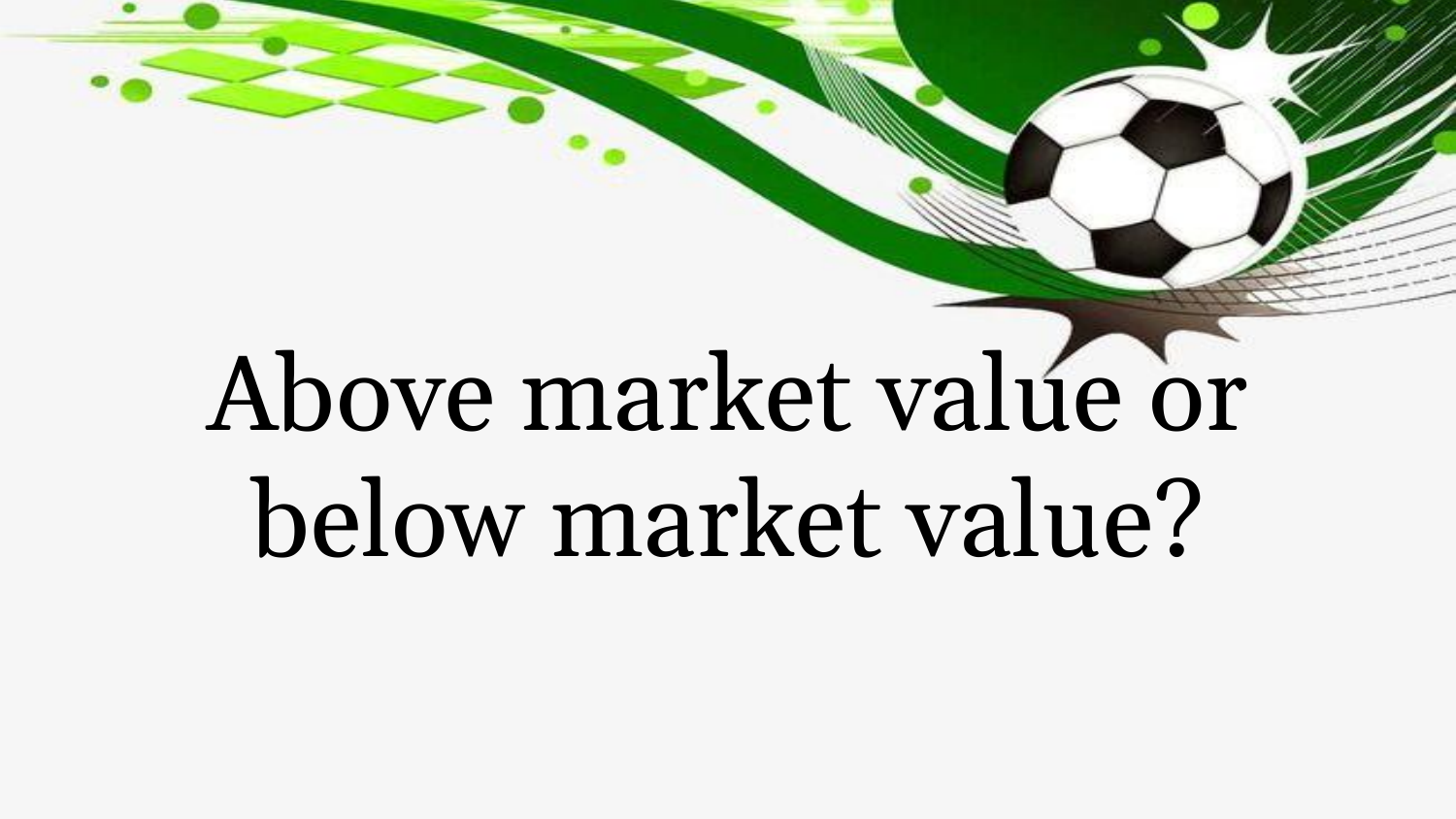

# Above market value or below market value?